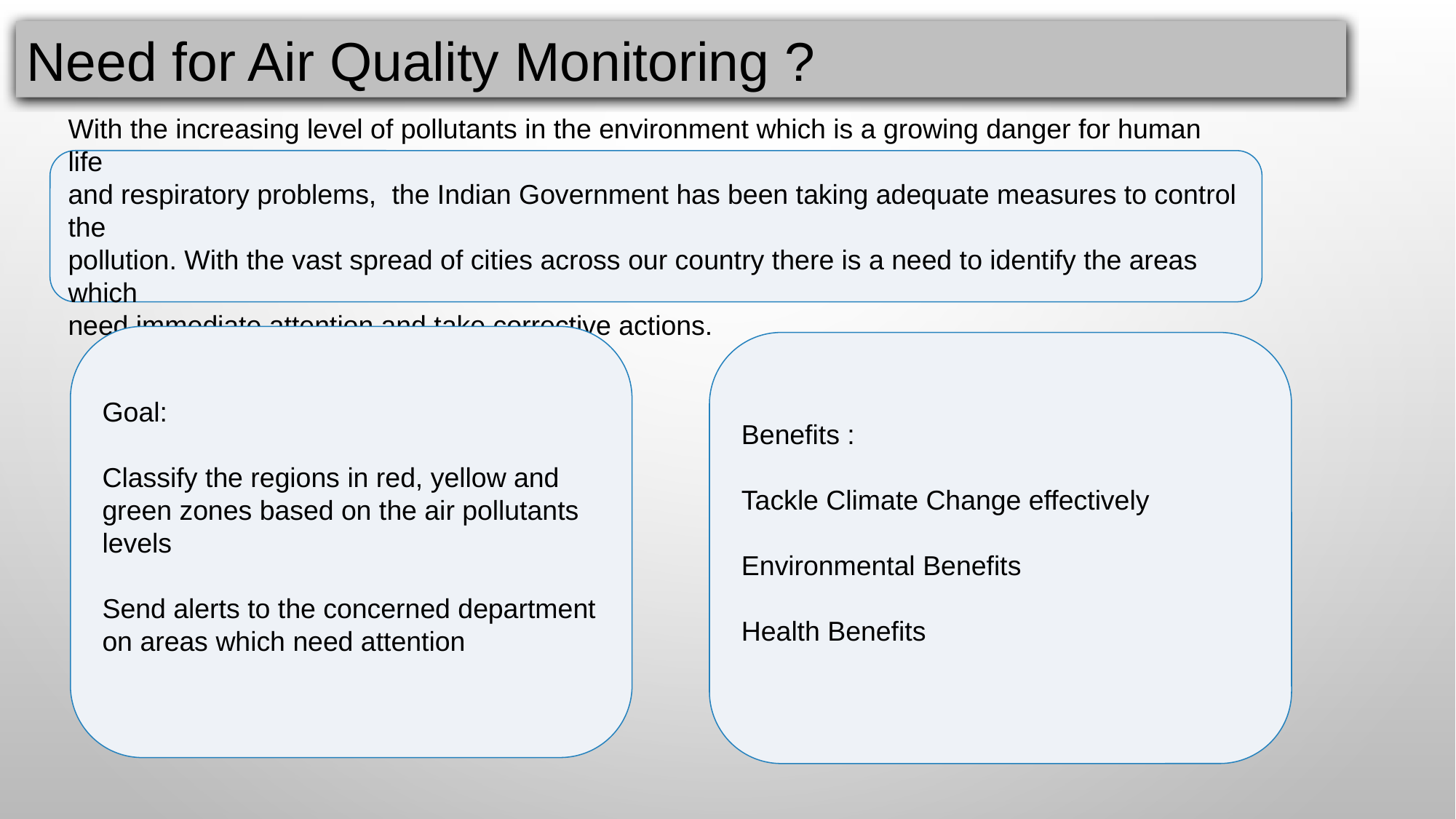

Need for Air Quality Monitoring ?
With the increasing level of pollutants in the environment which is a growing danger for human life
and respiratory problems,  the Indian Government has been taking adequate measures to control the
pollution. With the vast spread of cities across our country there is a need to identify the areas which
need immediate attention and take corrective actions.
Goal:

Classify the regions in red, yellow and green zones based on the air pollutants levels

Send alerts to the concerned department on areas which need attention

Benefits :

Tackle Climate Change effectively

Environmental Benefits

Health Benefits